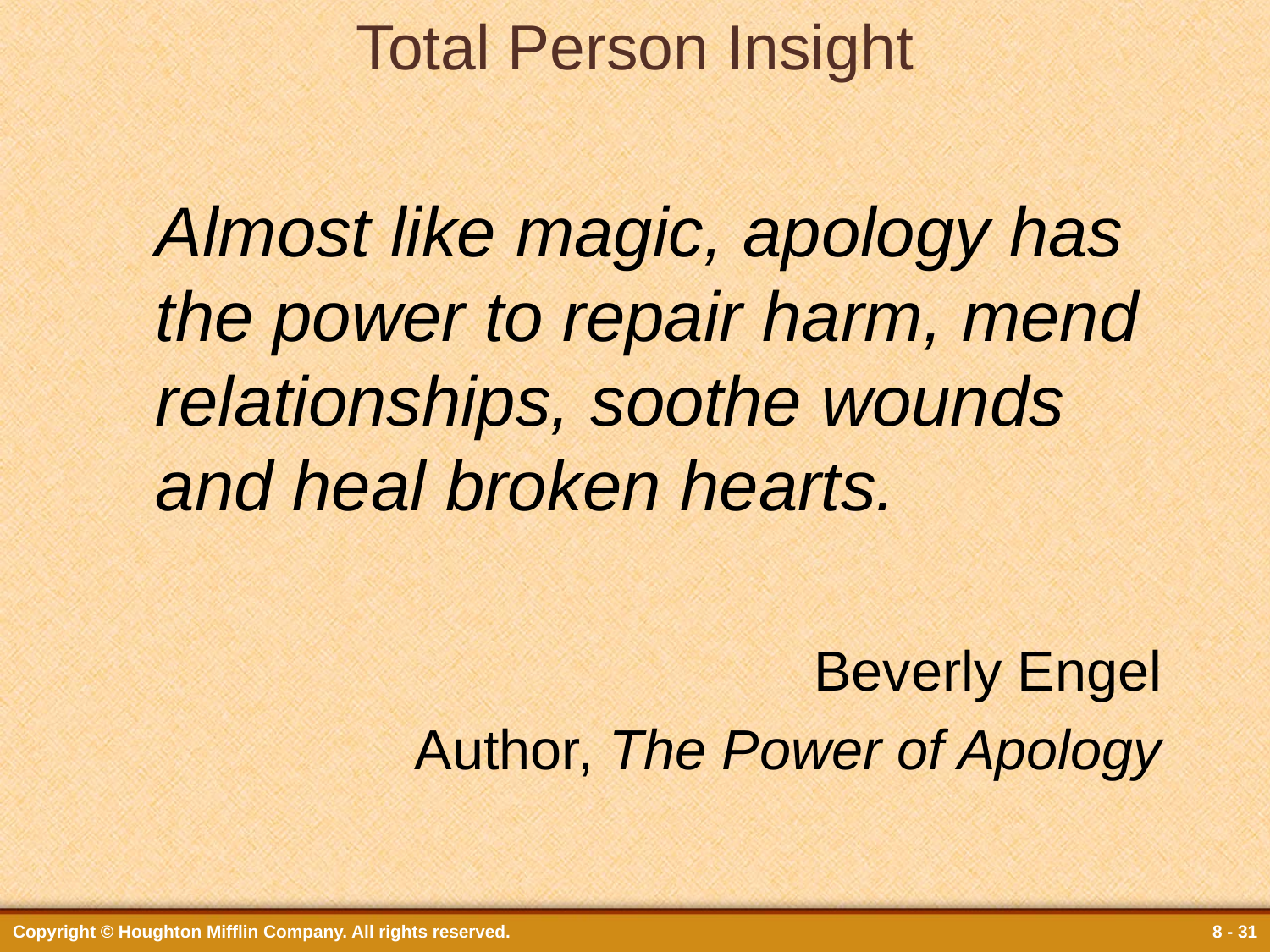

# Total Person Insight
	Almost like magic, apology has the power to repair harm, mend relationships, soothe wounds and heal broken hearts.

Beverly Engel
Author, The Power of Apology
Copyright © Houghton Mifflin Company. All rights reserved.
8 - 31